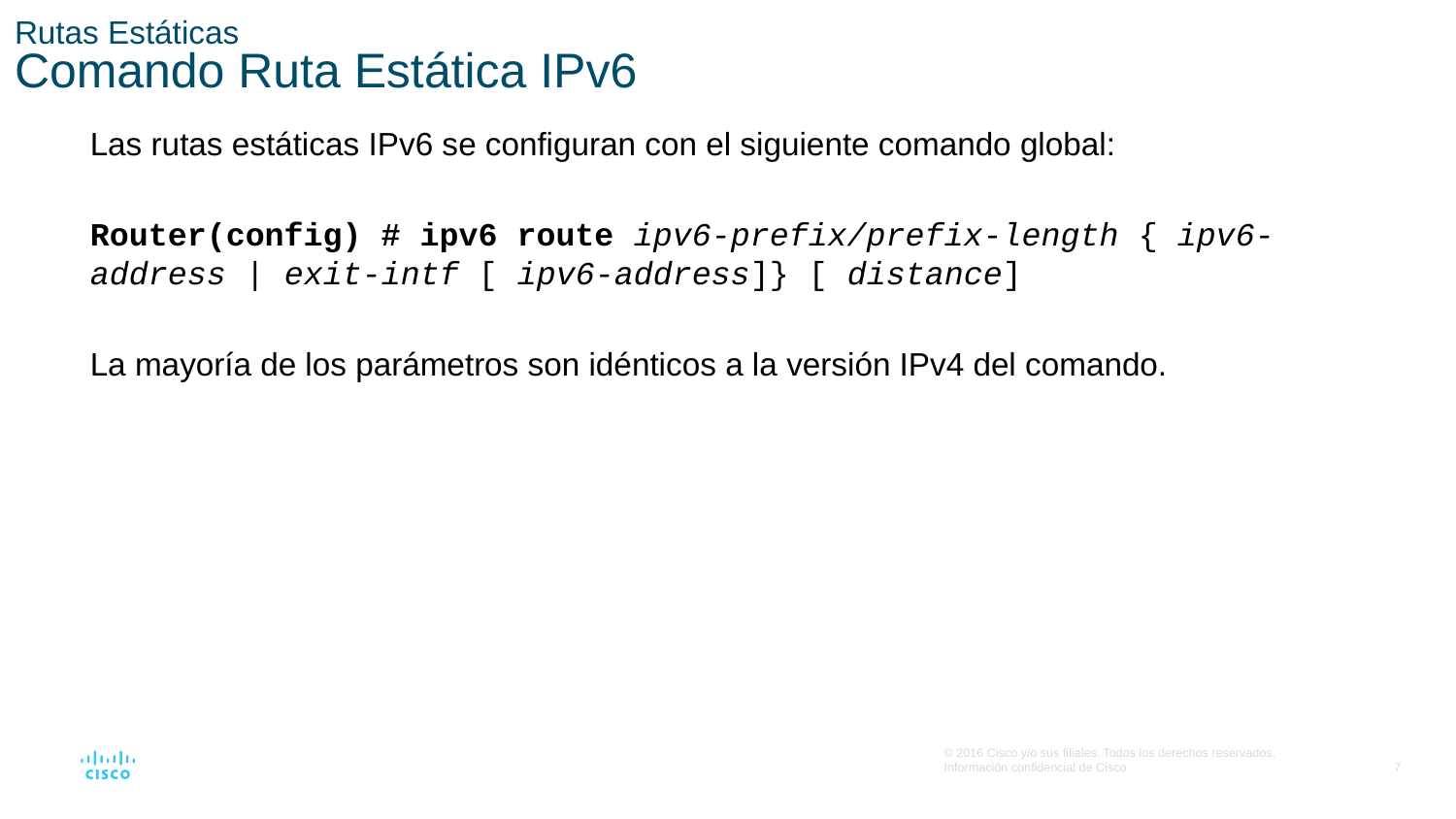

# Rutas Estáticas Comando Ruta Estática IPv6
Las rutas estáticas IPv6 se configuran con el siguiente comando global:

Router(config) # ipv6 route ipv6-prefix/prefix-length { ipv6-address | exit-intf [ ipv6-address]} [ distance]

La mayoría de los parámetros son idénticos a la versión IPv4 del comando.